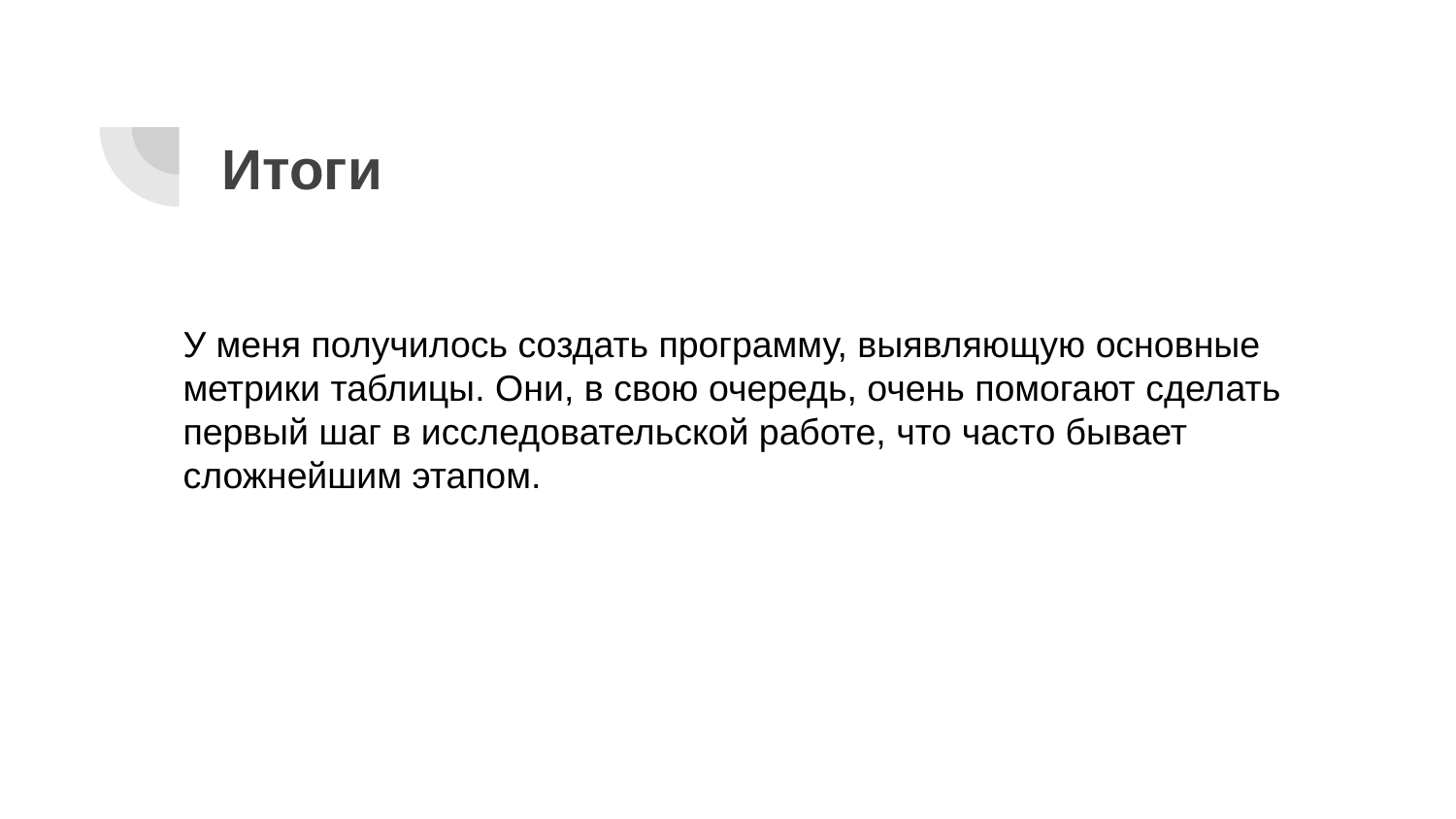

# Итоги
У меня получилось создать программу, выявляющую основные метрики таблицы. Они, в свою очередь, очень помогают сделать первый шаг в исследовательской работе, что часто бывает сложнейшим этапом.